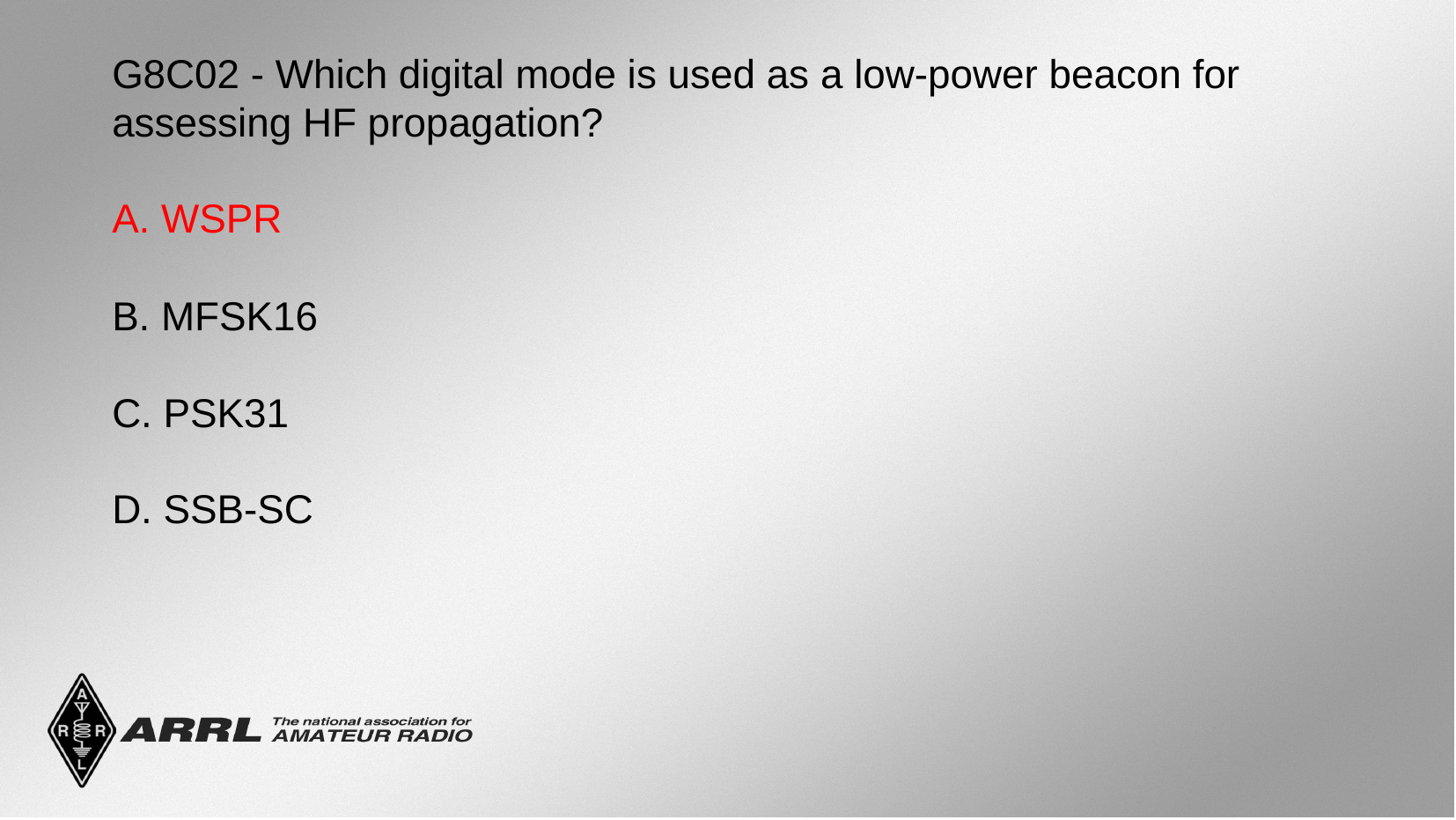

G8C02 - Which digital mode is used as a low-power beacon for assessing HF propagation?

A. WSPR

B. MFSK16

C. PSK31

D. SSB-SC